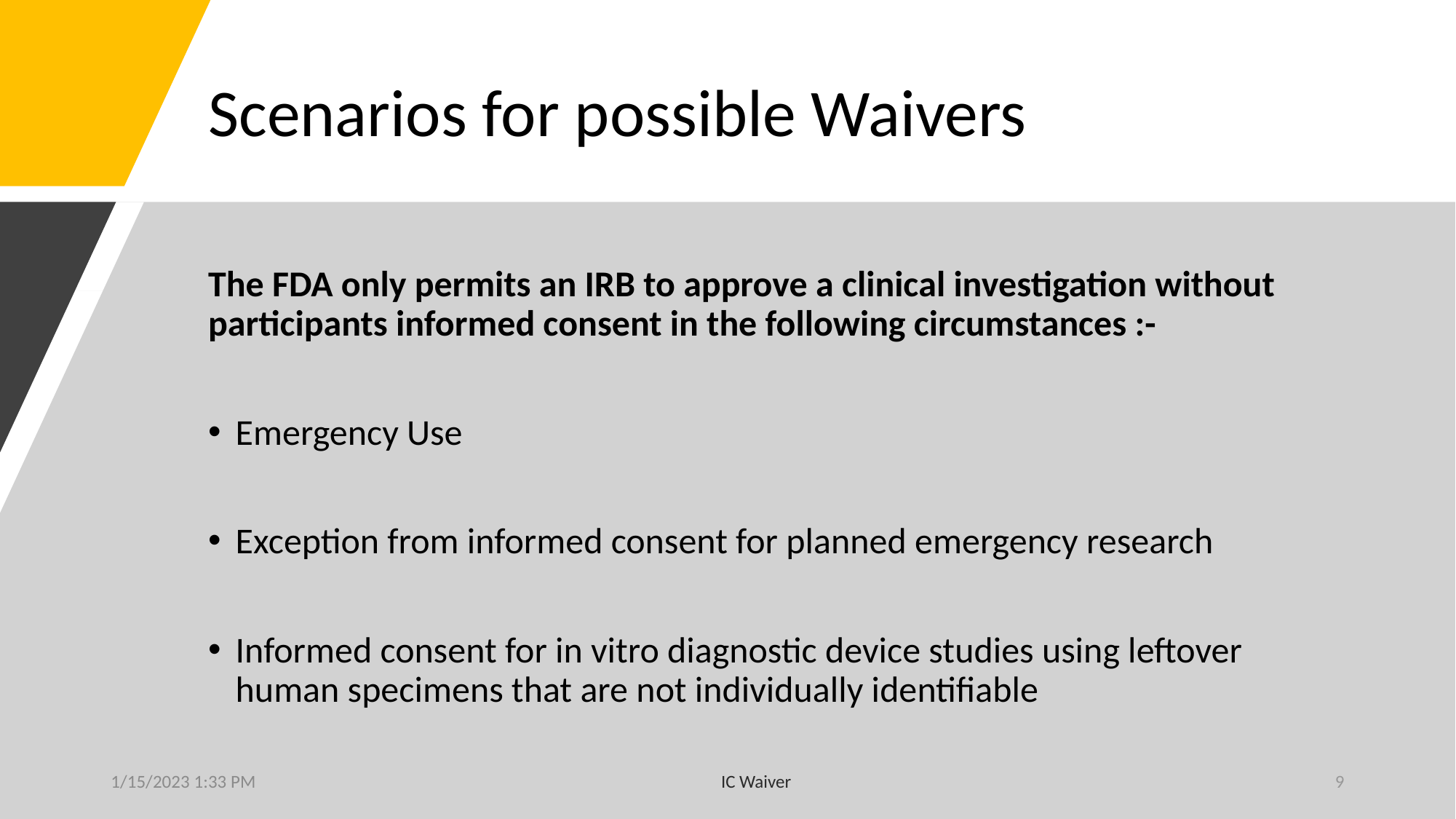

# Scenarios for possible Waivers

The FDA only permits an IRB to approve a clinical investigation without participants informed consent in the following circumstances :-

Emergency Use

Exception from informed consent for planned emergency research

Informed consent for in vitro diagnostic device studies using leftover human specimens that are not individually identifiable
1/15/2023 1:33 PM
IC Waiver
9